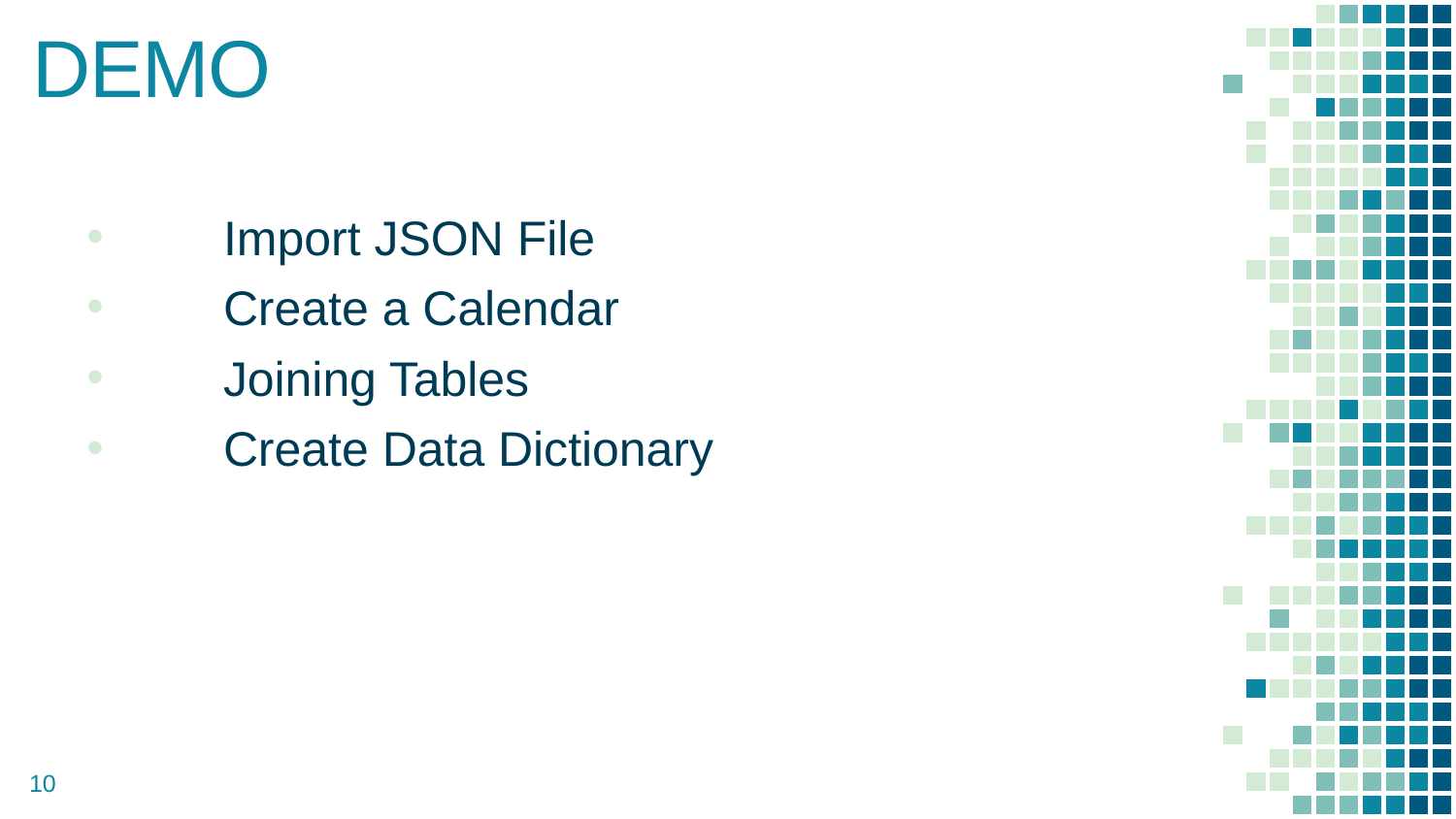

DEMO
Import JSON File
Create a Calendar
Joining Tables
Create Data Dictionary
10